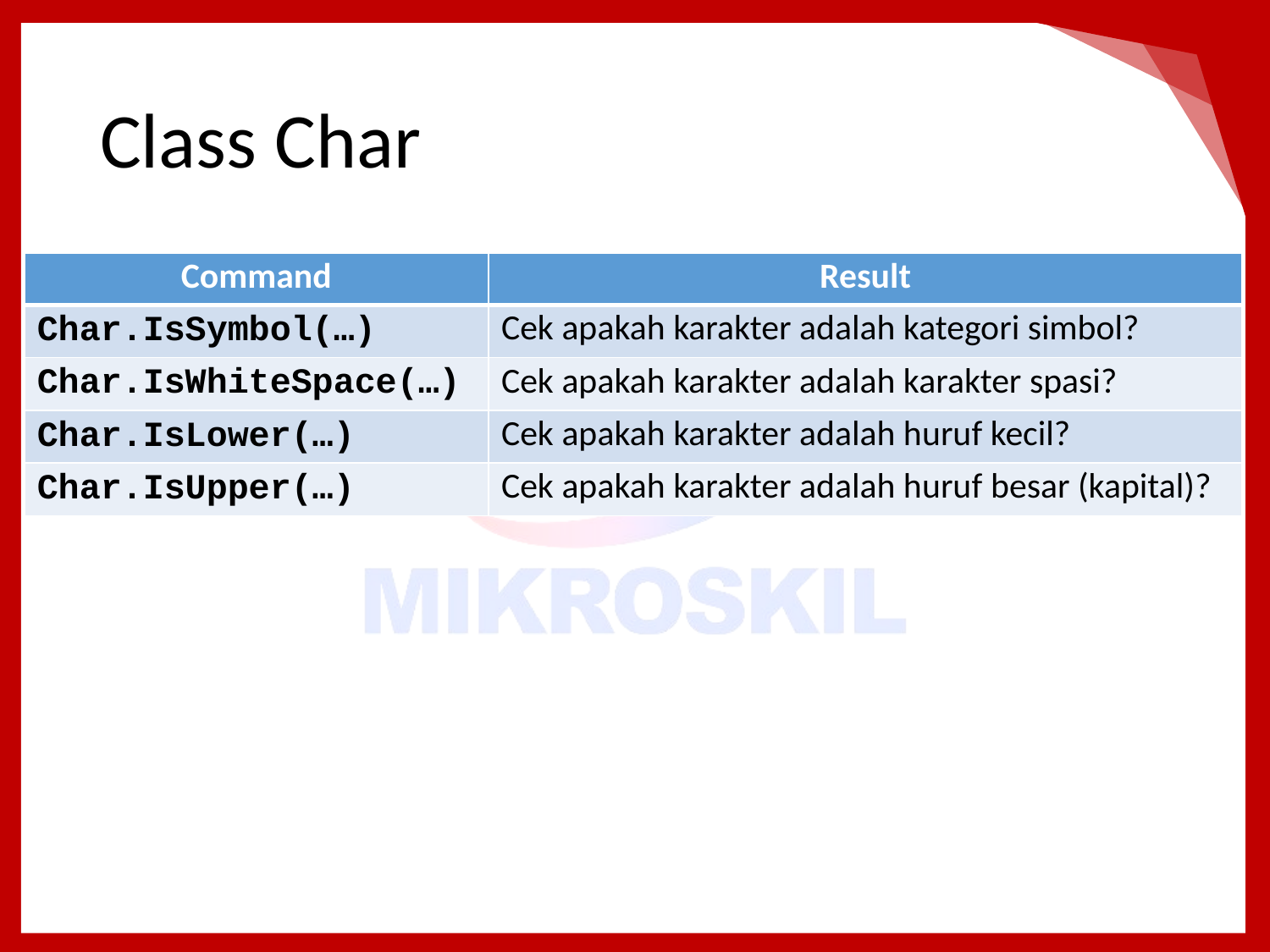

# Class Char
| Command | Result |
| --- | --- |
| Char.IsSymbol(…) | Cek apakah karakter adalah kategori simbol? |
| Char.IsWhiteSpace(…) | Cek apakah karakter adalah karakter spasi? |
| Char.IsLower(…) | Cek apakah karakter adalah huruf kecil? |
| Char.IsUpper(…) | Cek apakah karakter adalah huruf besar (kapital)? |